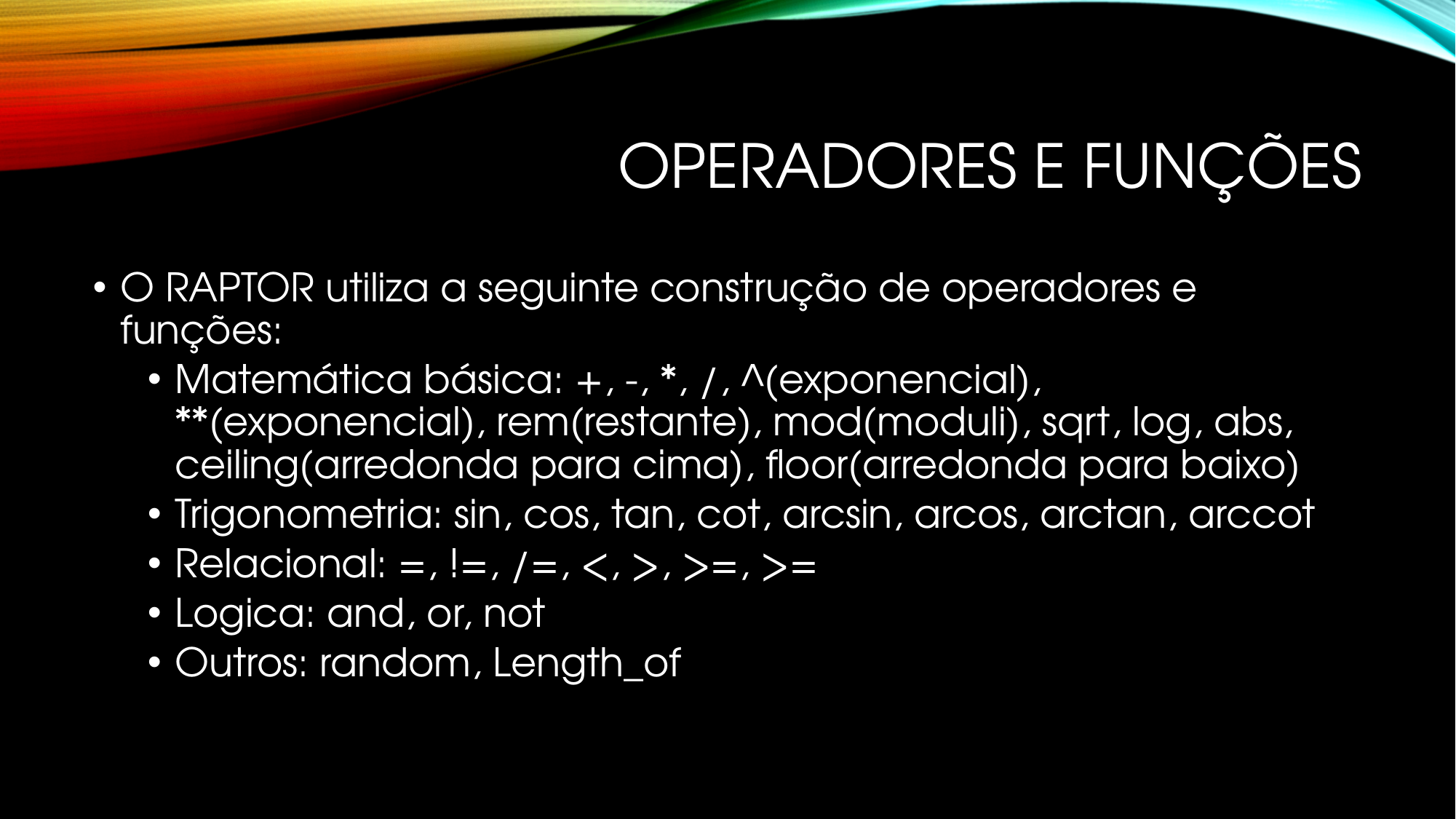

# Operadores e Funções
O RAPTOR utiliza a seguinte construção de operadores e funções:
Matemática básica: +, -, *, /, ^(exponencial), **(exponencial), rem(restante), mod(moduli), sqrt, log, abs, ceiling(arredonda para cima), floor(arredonda para baixo)
Trigonometria: sin, cos, tan, cot, arcsin, arcos, arctan, arccot
Relacional: =, !=, /=, <, >, >=, >=
Logica: and, or, not
Outros: random, Length_of